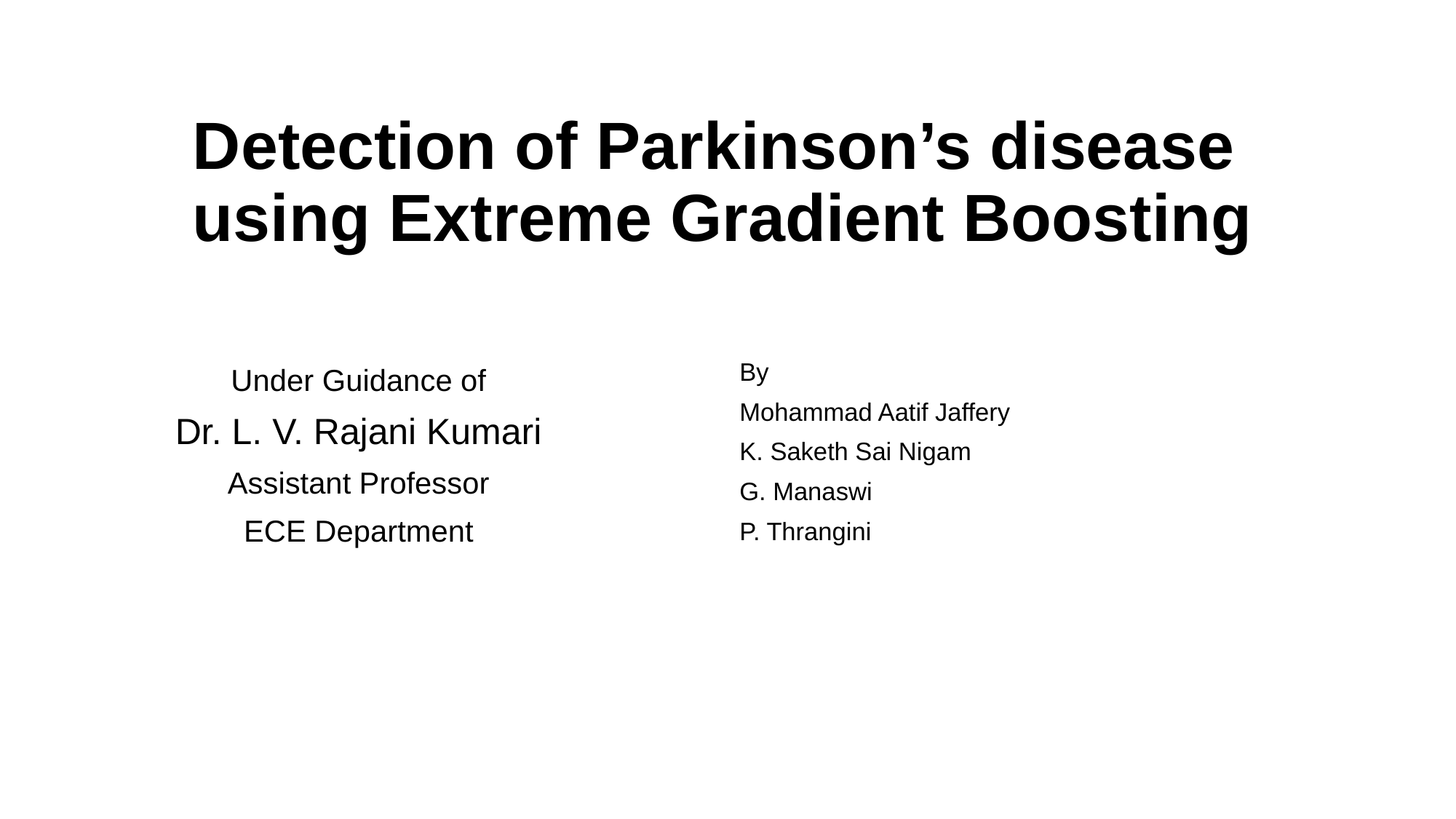

# Detection of Parkinson’s disease using Extreme Gradient Boosting
By
Mohammad Aatif Jaffery
K. Saketh Sai Nigam
G. Manaswi
P. Thrangini
Under Guidance of
Dr. L. V. Rajani Kumari
Assistant Professor
ECE Department